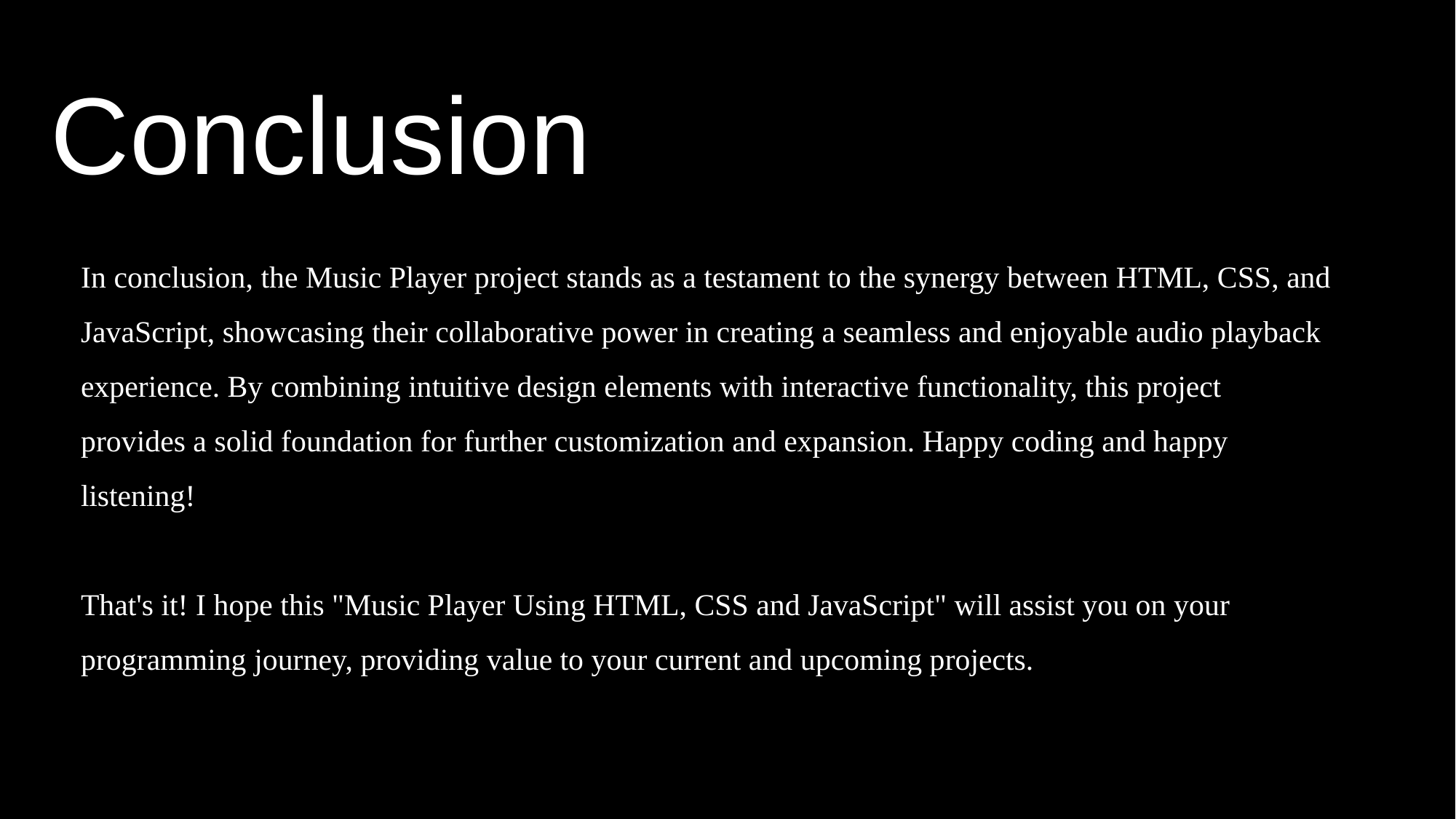

Conclusion

In conclusion, the Music Player project stands as a testament to the synergy between HTML, CSS, and JavaScript, showcasing their collaborative power in creating a seamless and enjoyable audio playback experience. By combining intuitive design elements with interactive functionality, this project provides a solid foundation for further customization and expansion. Happy coding and happy listening!

That's it! I hope this "Music Player Using HTML, CSS and JavaScript" will assist you on your programming journey, providing value to your current and upcoming projects.